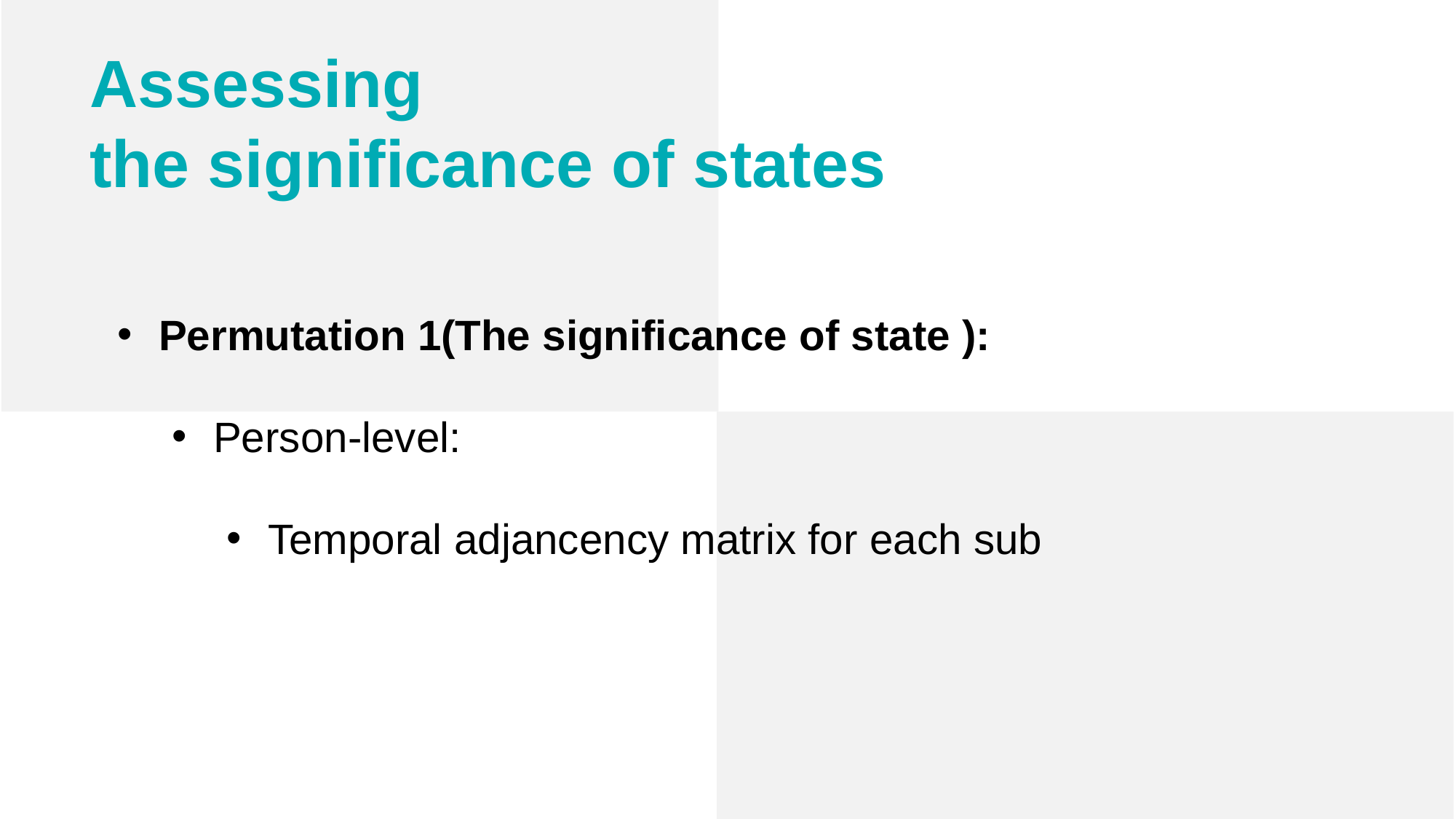

Assessing
the significance of states
Permutation 1(The significance of state ):
Person-level:
Temporal adjancency matrix for each sub